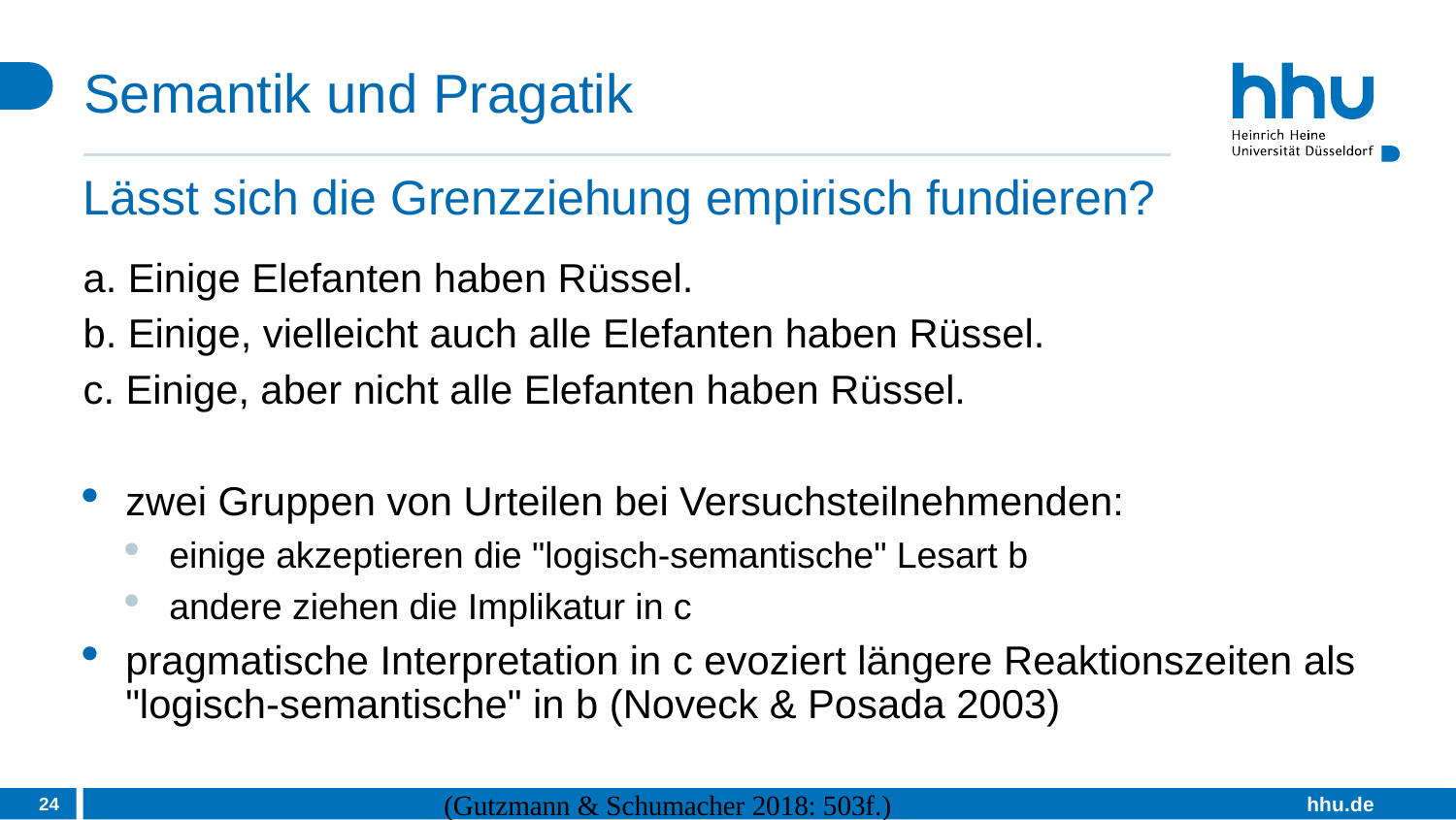

# Semantik und Pragatik
Lässt sich die Grenzziehung empirisch fundieren?
a. Einige Elefanten haben Rüssel.
b. Einige, vielleicht auch alle Elefanten haben Rüssel.
c. Einige, aber nicht alle Elefanten haben Rüssel.

zwei Gruppen von Urteilen bei Versuchsteilnehmenden:
einige akzeptieren die "logisch-semantische" Lesart b
andere ziehen die Implikatur in c
pragmatische Interpretation in c evoziert längere Reaktionszeiten als "logisch-semantische" in b (Noveck & Posada 2003)
24
(Gutzmann & Schumacher 2018: 503f.)